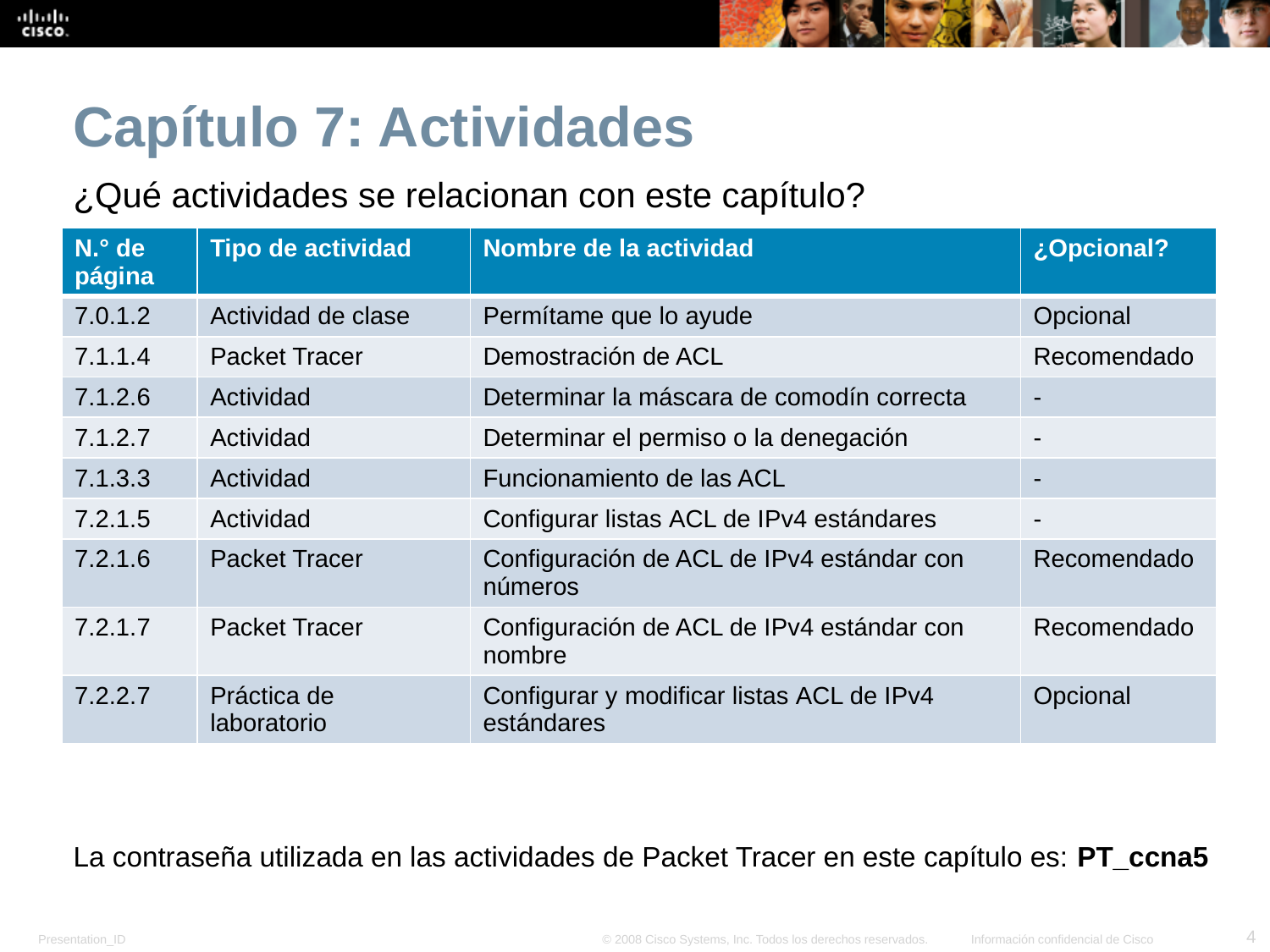

Capítulo 7: Actividades
¿Qué actividades se relacionan con este capítulo?

| N.° de página | Tipo de actividad | Nombre de la actividad | ¿Opcional? |
| --- | --- | --- | --- |
| 7.0.1.2 | Actividad de clase | Permítame que lo ayude | Opcional |
| 7.1.1.4 | Packet Tracer | Demostración de ACL | Recomendado |
| 7.1.2.6 | Actividad | Determinar la máscara de comodín correcta | - |
| 7.1.2.7 | Actividad | Determinar el permiso o la denegación | - |
| 7.1.3.3 | Actividad | Funcionamiento de las ACL | - |
| 7.2.1.5 | Actividad | Configurar listas ACL de IPv4 estándares | - |
| 7.2.1.6 | Packet Tracer | Configuración de ACL de IPv4 estándar con números | Recomendado |
| 7.2.1.7 | Packet Tracer | Configuración de ACL de IPv4 estándar con nombre | Recomendado |
| 7.2.2.7 | Práctica de laboratorio | Configurar y modificar listas ACL de IPv4 estándares | Opcional |
La contraseña utilizada en las actividades de Packet Tracer en este capítulo es: PT_ccna5